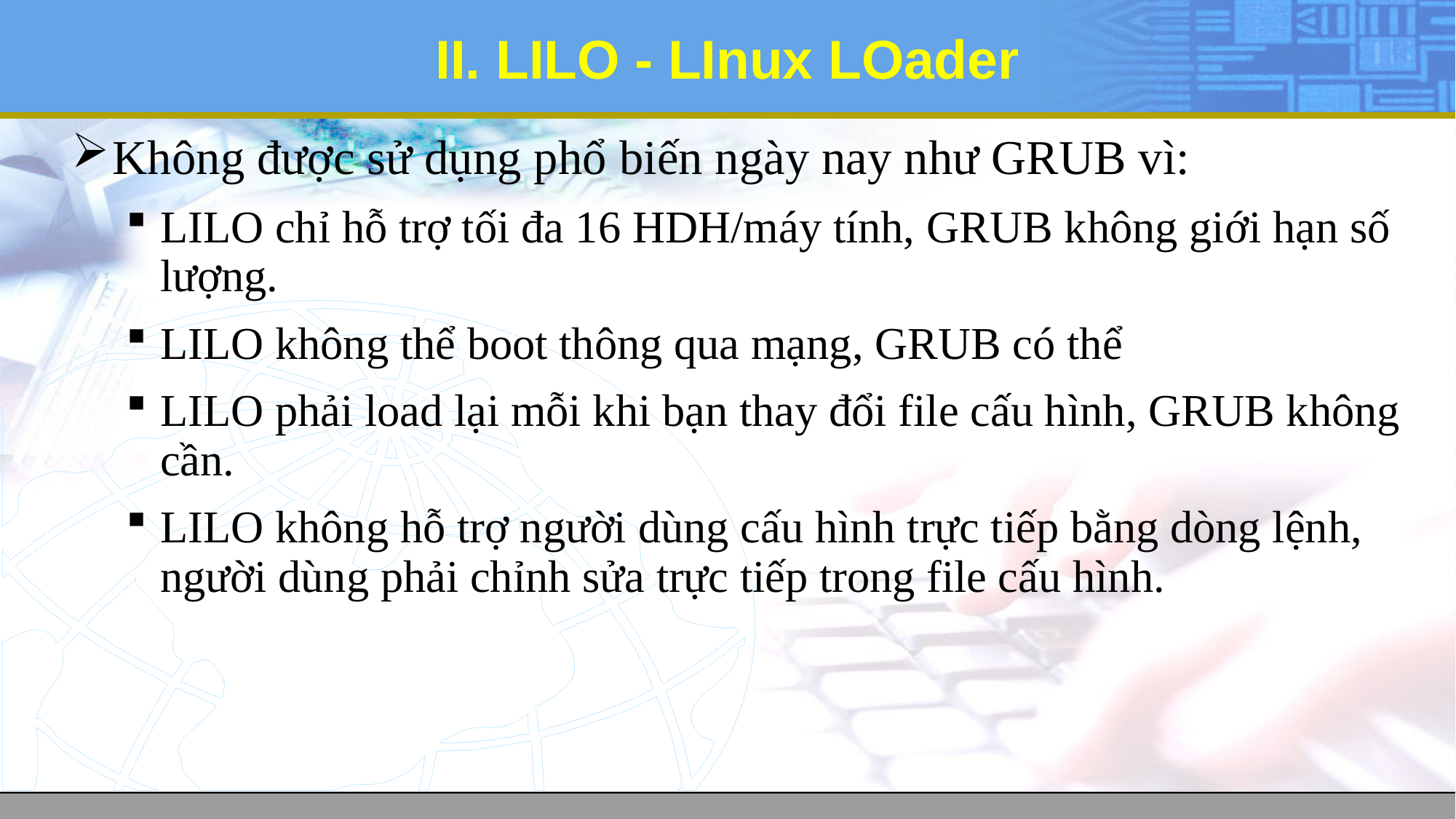

# II. LILO - LInux LOader
Không được sử dụng phổ biến ngày nay như GRUB vì:
LILO chỉ hỗ trợ tối đa 16 HDH/máy tính, GRUB không giới hạn số lượng.
LILO không thể boot thông qua mạng, GRUB có thể
LILO phải load lại mỗi khi bạn thay đổi file cấu hình, GRUB không cần.
LILO không hỗ trợ người dùng cấu hình trực tiếp bằng dòng lệnh, người dùng phải chỉnh sửa trực tiếp trong file cấu hình.